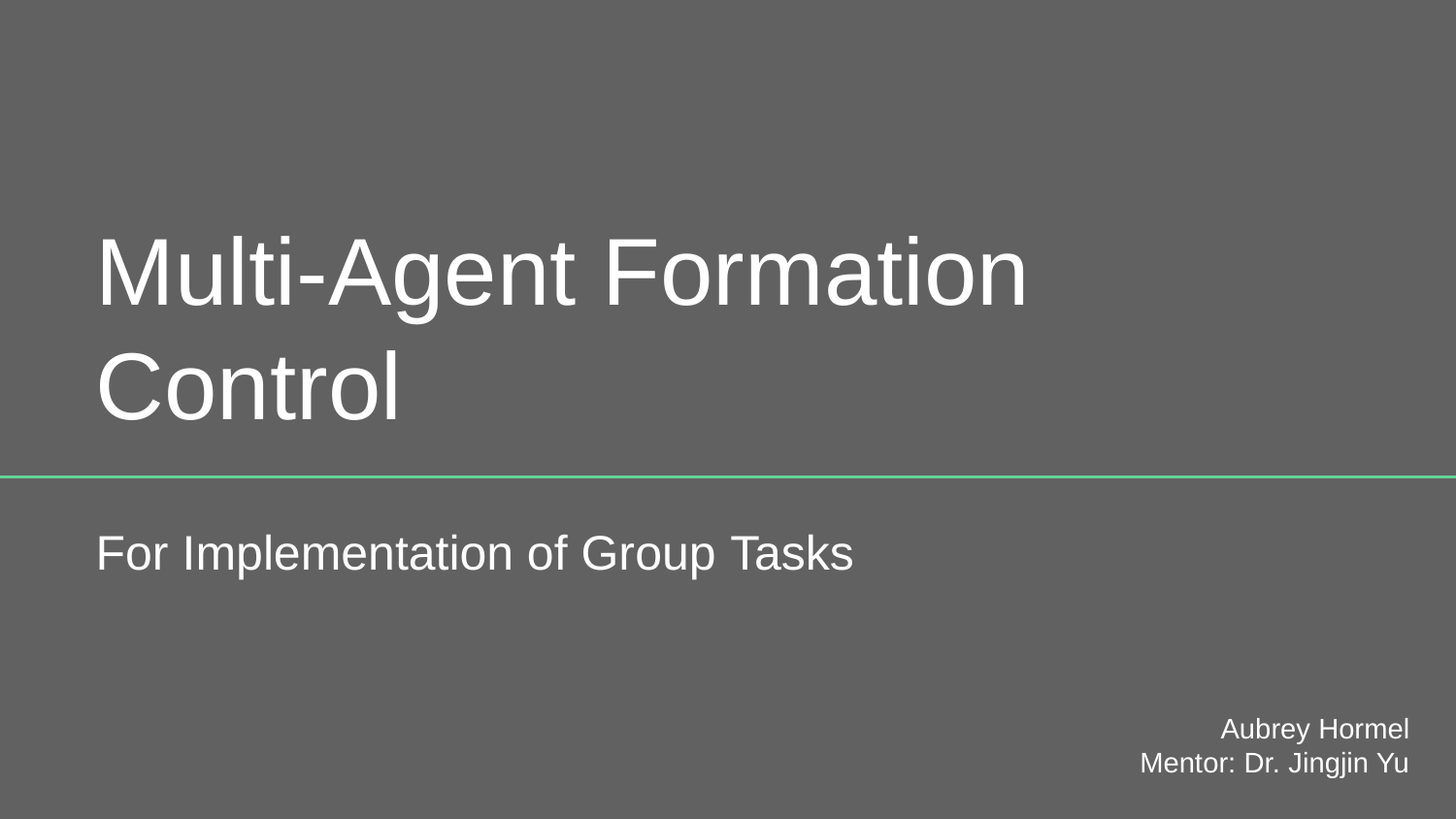

# Multi-Agent Formation Control
For Implementation of Group Tasks
Aubrey Hormel
Mentor: Dr. Jingjin Yu